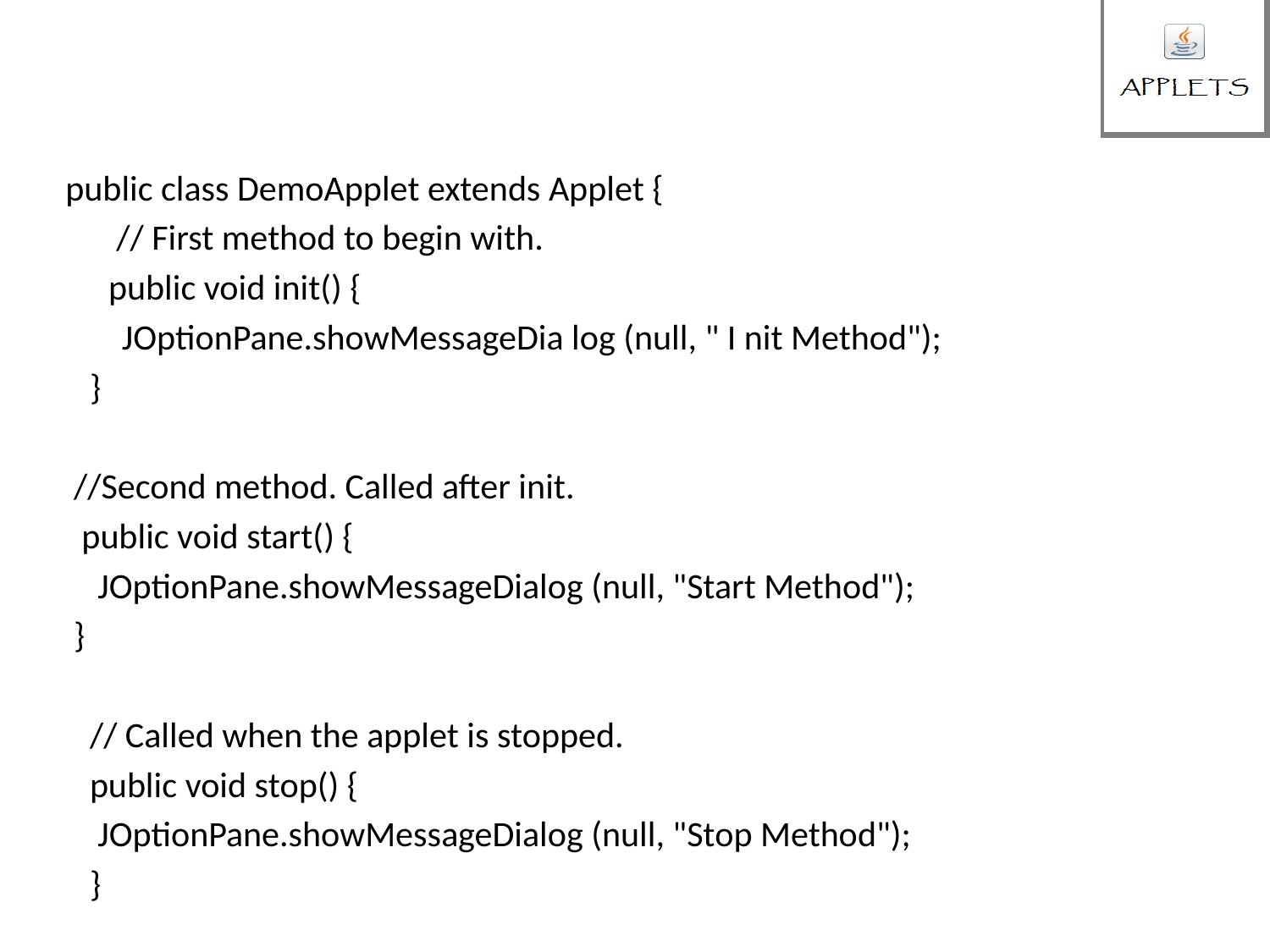

#
public class DemoApplet extends Applet {
	 // First method to begin with.
	public void init() {
       JOptionPane.showMessageDia log (null, " I nit Method");
   }

 //Second method. Called after init.
  public void start() {
    JOptionPane.showMessageDialog (null, "Start Method");
 }

   // Called when the applet is stopped.
   public void stop() {
    JOptionPane.showMessageDialog (null, "Stop Method");
   }